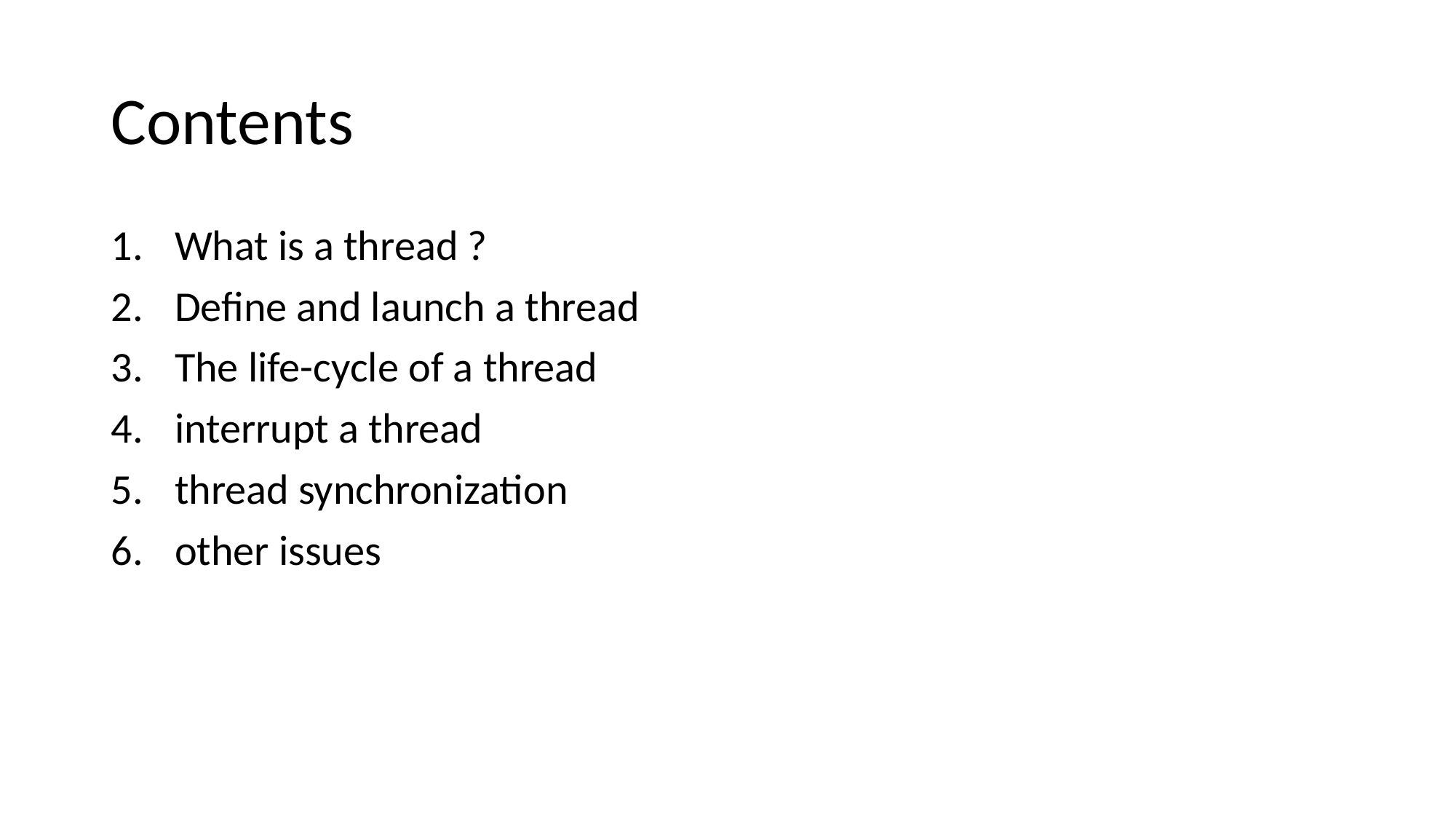

# Contents
What is a thread ?
Define and launch a thread
The life-cycle of a thread
interrupt a thread
thread synchronization
other issues